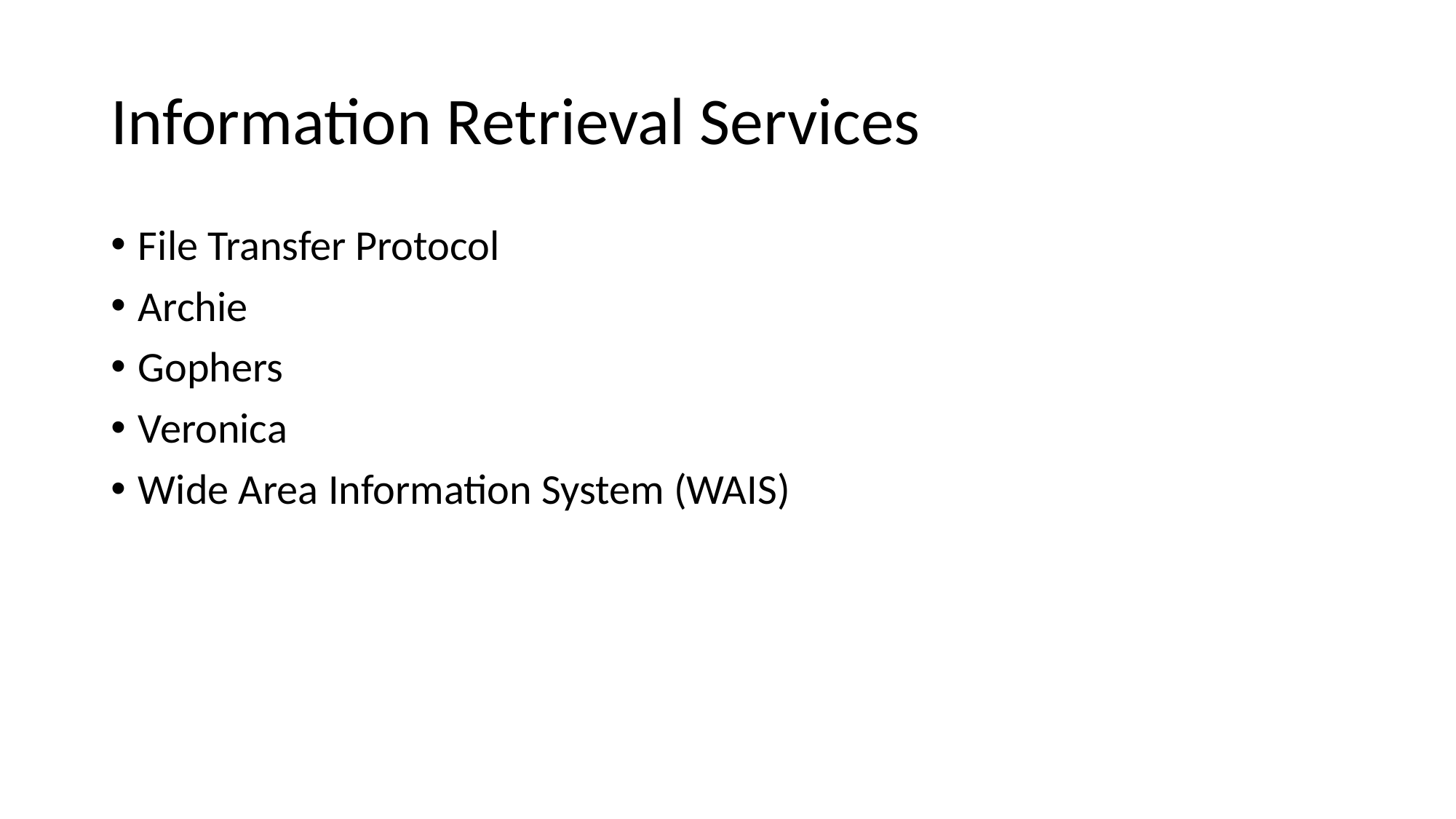

# Information Retrieval Services
File Transfer Protocol
Archie
Gophers
Veronica
Wide Area Information System (WAIS)